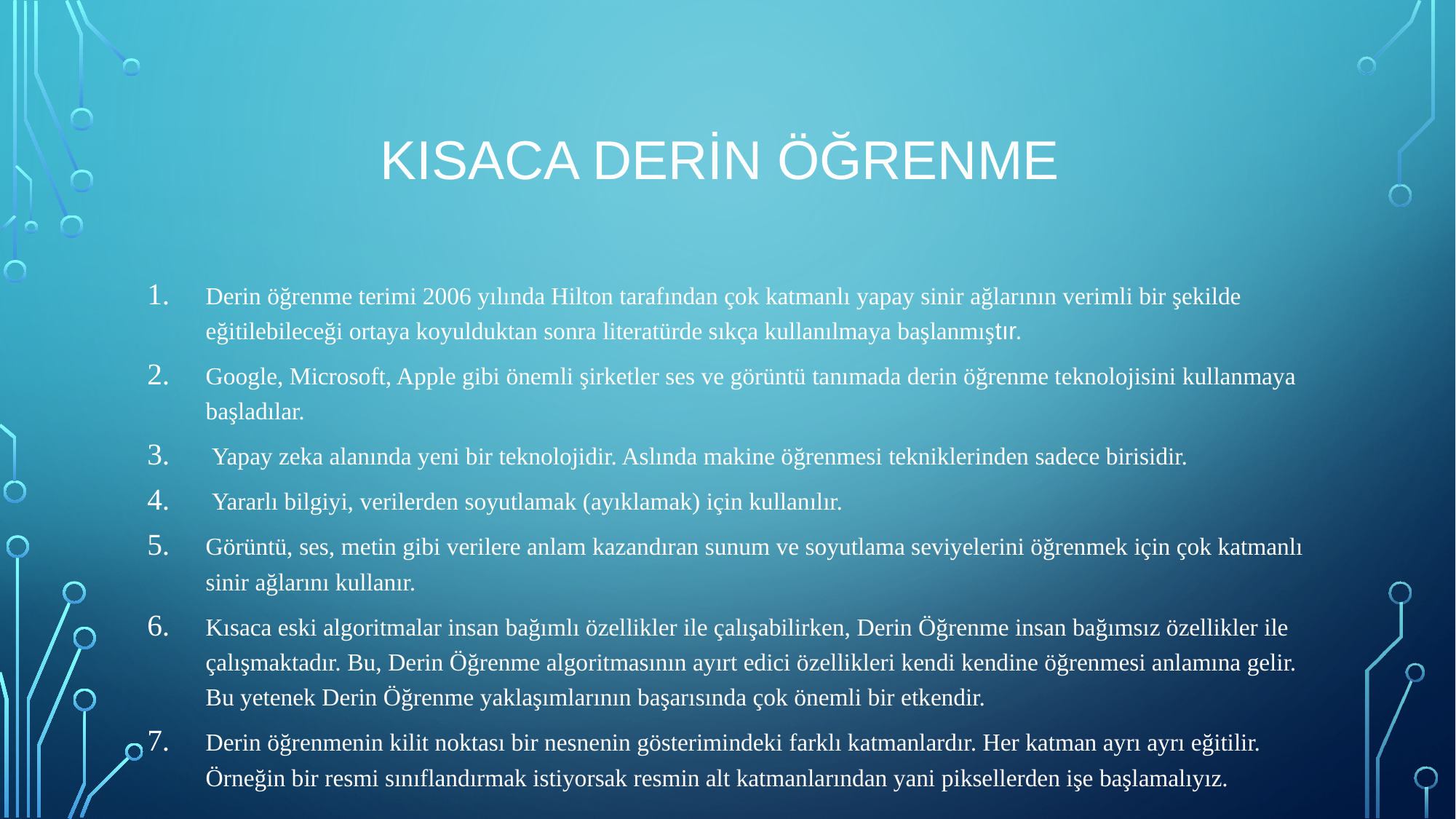

# KISACA DERİN ÖĞRENME
Derin öğrenme terimi 2006 yılında Hilton tarafından çok katmanlı yapay sinir ağlarının verimli bir şekilde eğitilebileceği ortaya koyulduktan sonra literatürde sıkça kullanılmaya başlanmıştır.
Google, Microsoft, Apple gibi önemli şirketler ses ve görüntü tanımada derin öğrenme teknolojisini kullanmaya başladılar.
 Yapay zeka alanında yeni bir teknolojidir. Aslında makine öğrenmesi tekniklerinden sadece birisidir.
 Yararlı bilgiyi, verilerden soyutlamak (ayıklamak) için kullanılır.
Görüntü, ses, metin gibi verilere anlam kazandıran sunum ve soyutlama seviyelerini öğrenmek için çok katmanlı sinir ağlarını kullanır.
Kısaca eski algoritmalar insan bağımlı özellikler ile çalışabilirken, Derin Öğrenme insan bağımsız özellikler ile çalışmaktadır. Bu, Derin Öğrenme algoritmasının ayırt edici özellikleri kendi kendine öğrenmesi anlamına gelir. Bu yetenek Derin Öğrenme yaklaşımlarının başarısında çok önemli bir etkendir.
Derin öğrenmenin kilit noktası bir nesnenin gösterimindeki farklı katmanlardır. Her katman ayrı ayrı eğitilir. Örneğin bir resmi sınıflandırmak istiyorsak resmin alt katmanlarından yani piksellerden işe başlamalıyız.